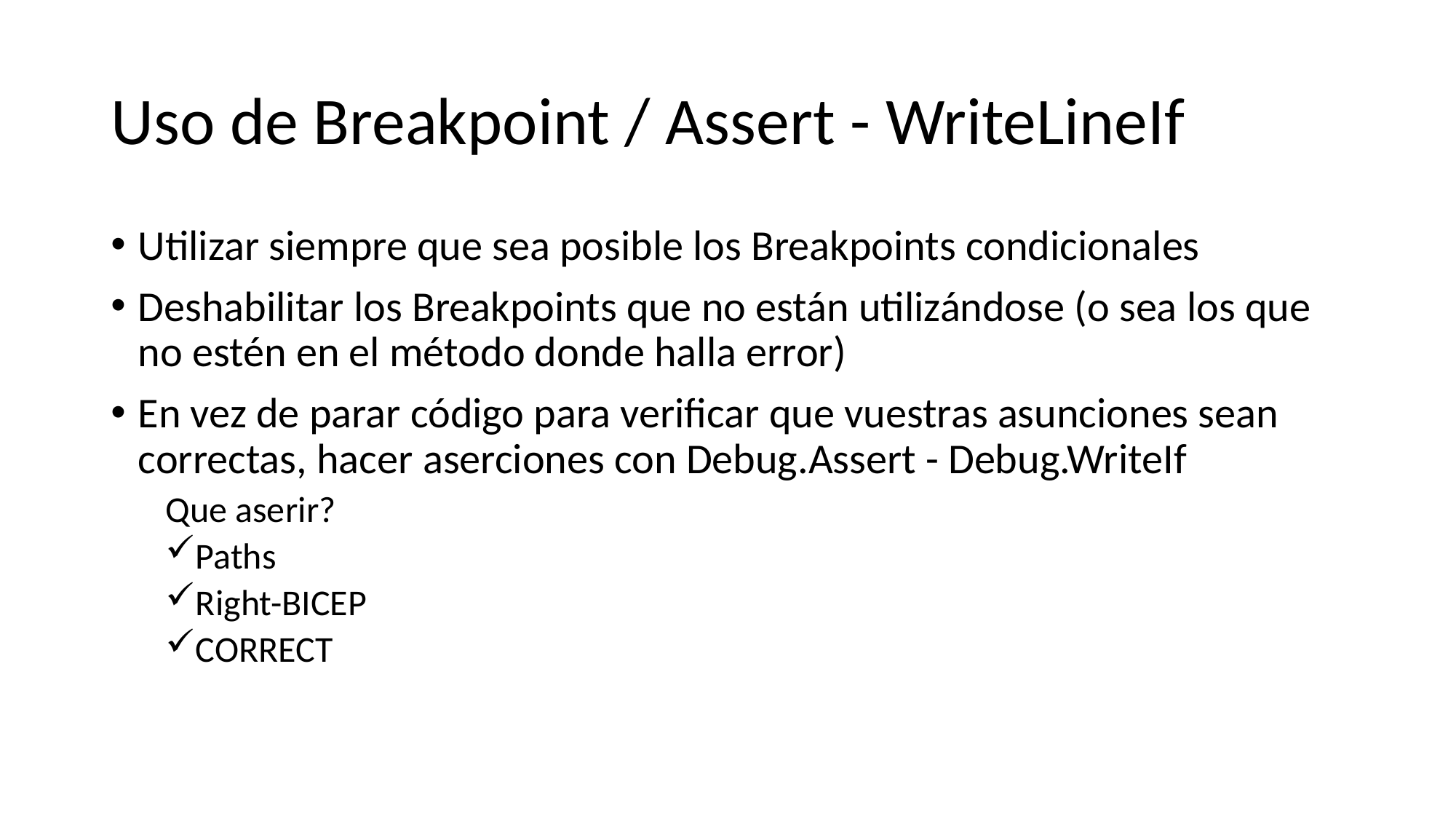

# Uso de Breakpoint / Assert - WriteLineIf
Utilizar siempre que sea posible los Breakpoints condicionales
Deshabilitar los Breakpoints que no están utilizándose (o sea los que no estén en el método donde halla error)
En vez de parar código para verificar que vuestras asunciones sean correctas, hacer aserciones con Debug.Assert - Debug.WriteIf
Que aserir?
Paths
Right-BICEP
CORRECT